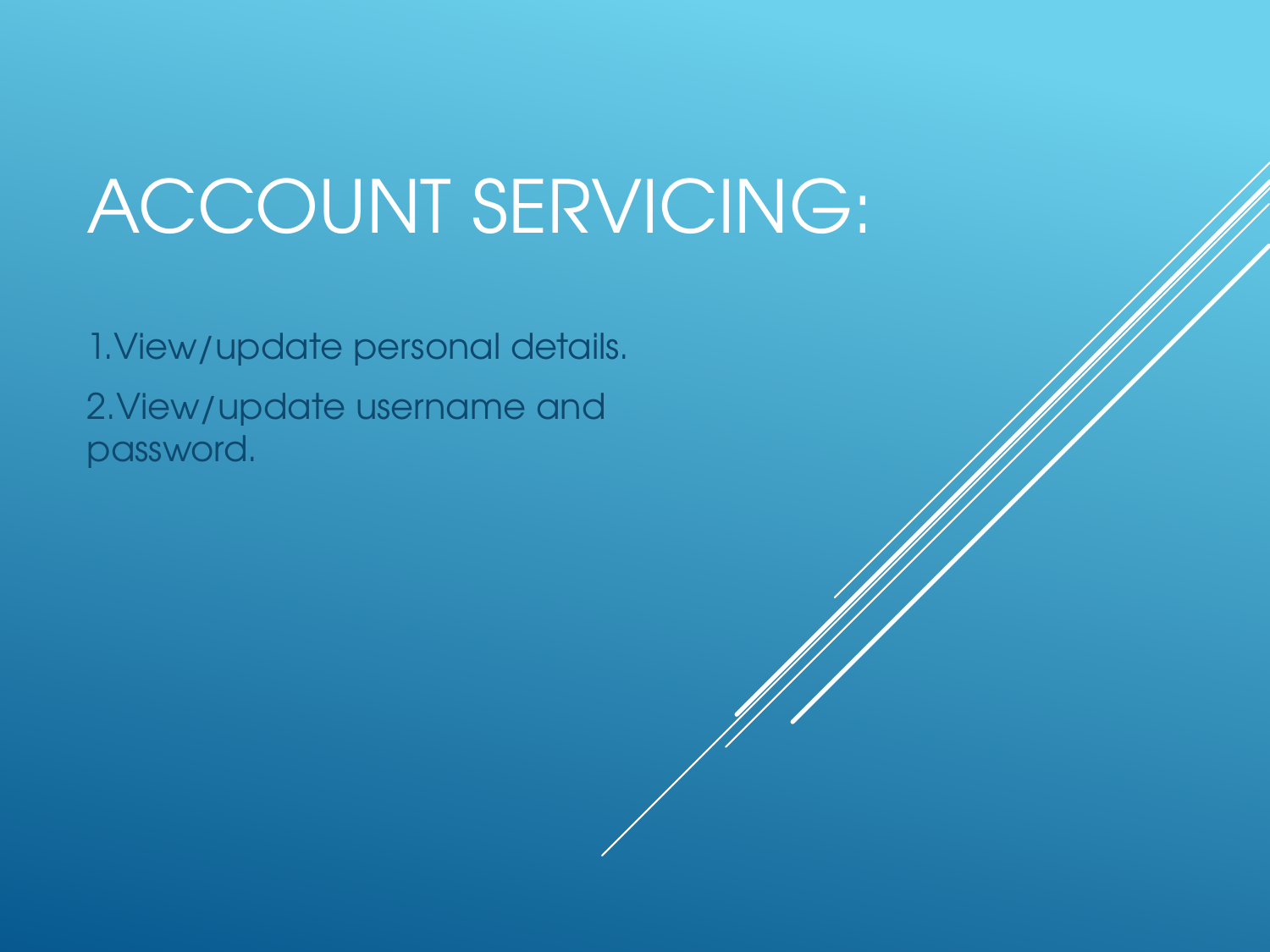

# Account servicing:
1.View/update personal details.
2.View/update username and password.